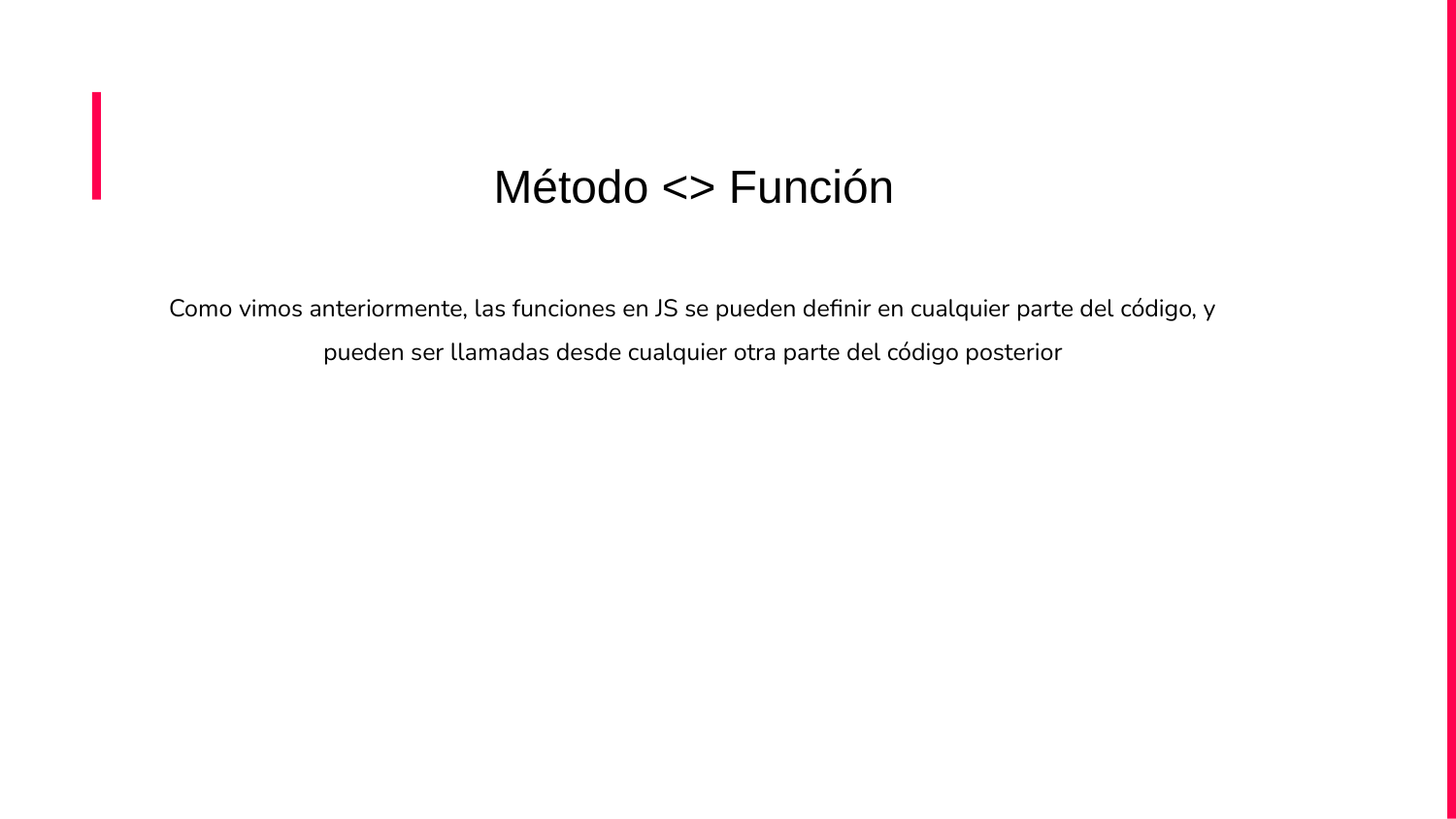

Método <> Función

Como vimos anteriormente, las funciones en JS se pueden definir en cualquier parte del código, y pueden ser llamadas desde cualquier otra parte del código posterior